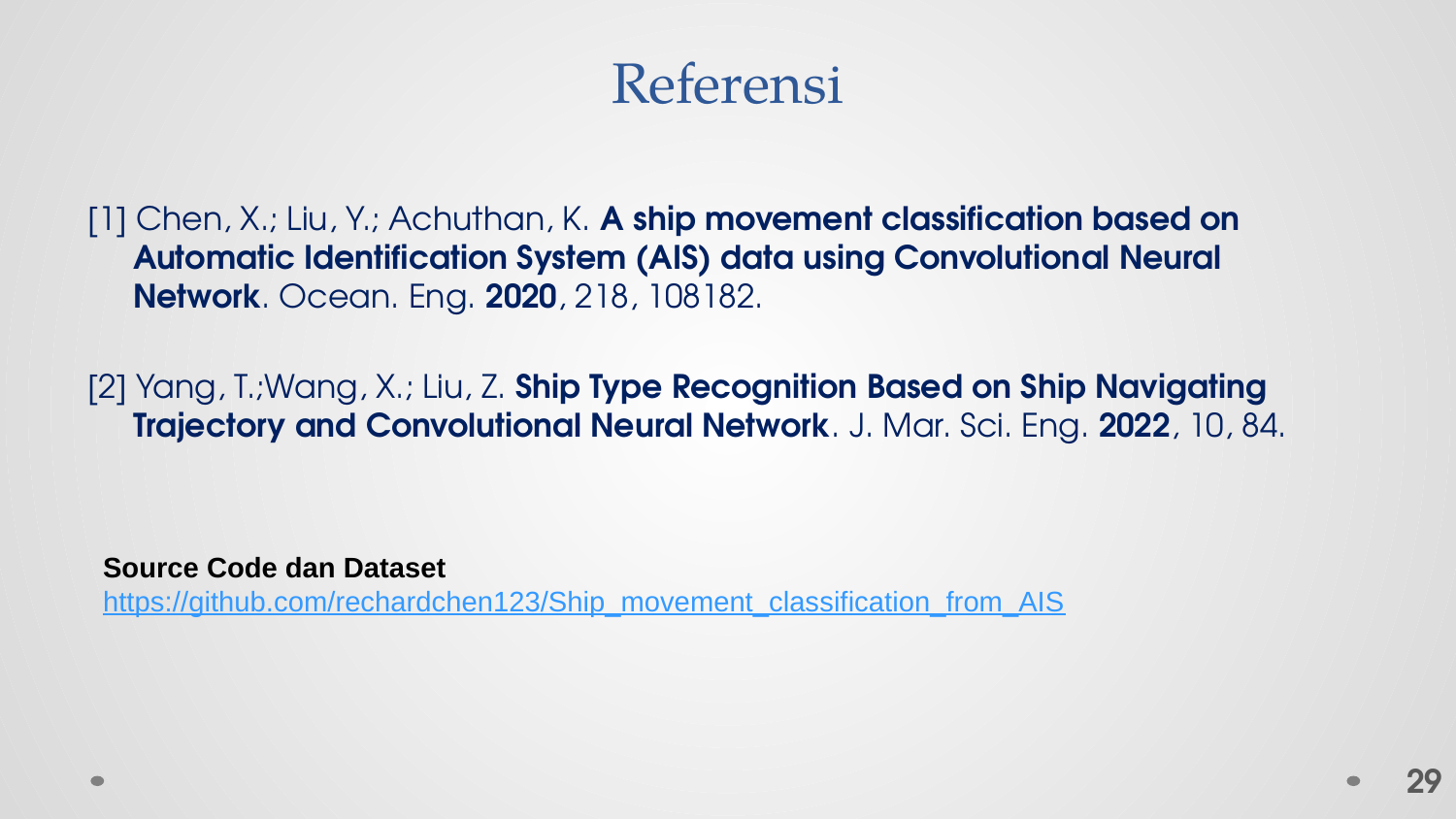

# Referensi
[1] Chen, X.; Liu, Y.; Achuthan, K. A ship movement classification based on Automatic Identification System (AIS) data using Convolutional Neural Network. Ocean. Eng. 2020, 218, 108182.

[2] Yang, T.;Wang, X.; Liu, Z. Ship Type Recognition Based on Ship Navigating Trajectory and Convolutional Neural Network. J. Mar. Sci. Eng. 2022, 10, 84.

Source Code dan Dataset
https://github.com/rechardchen123/Ship_movement_classification_from_AIS

29